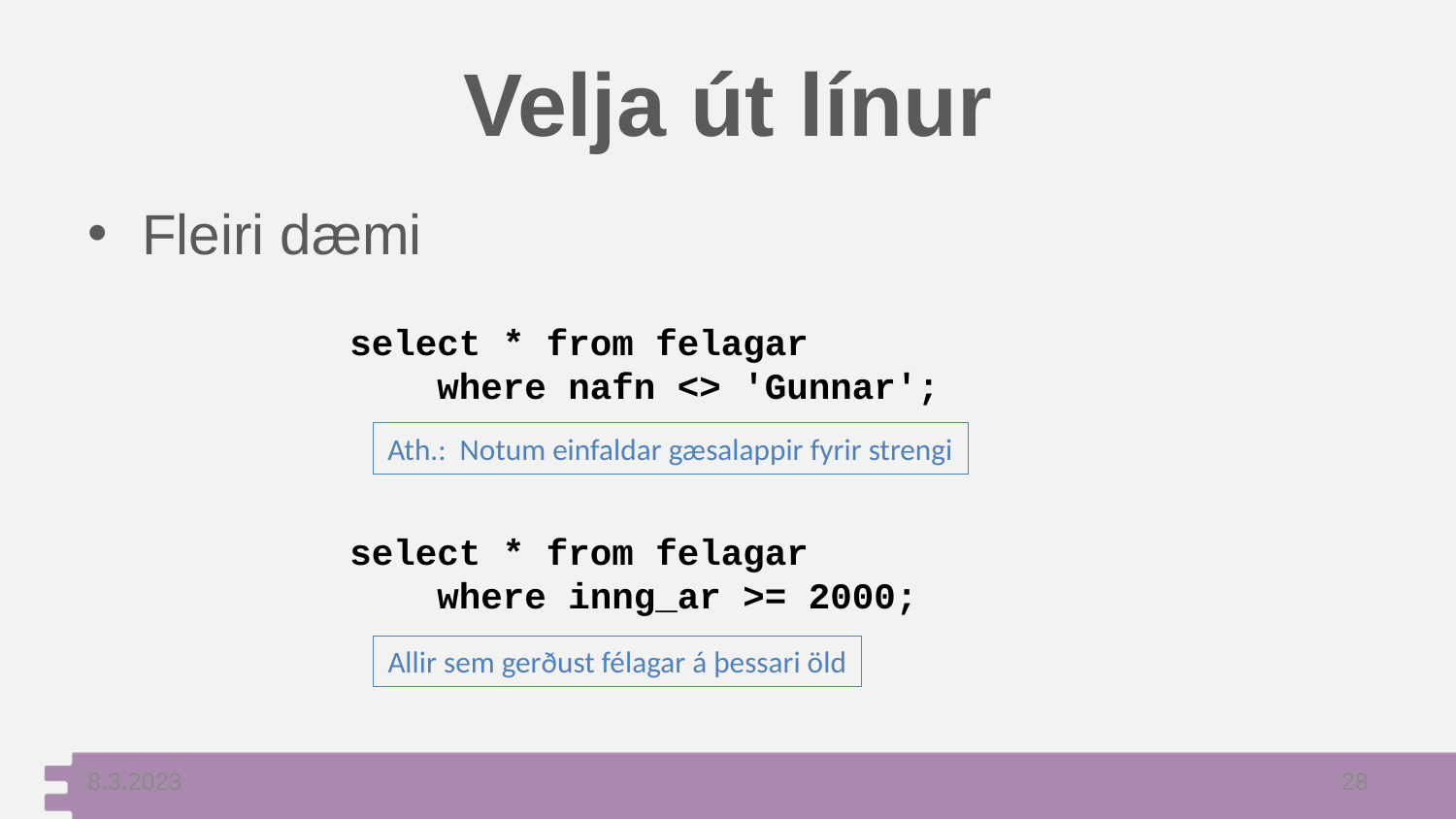

# Velja út línur
Fleiri dæmi
select * from felagar
    where nafn <> 'Gunnar';
Ath.:  Notum einfaldar gæsalappir fyrir strengi
select * from felagar
    where inng_ar >= 2000;
Allir sem gerðust félagar á þessari öld
8.3.2023
28